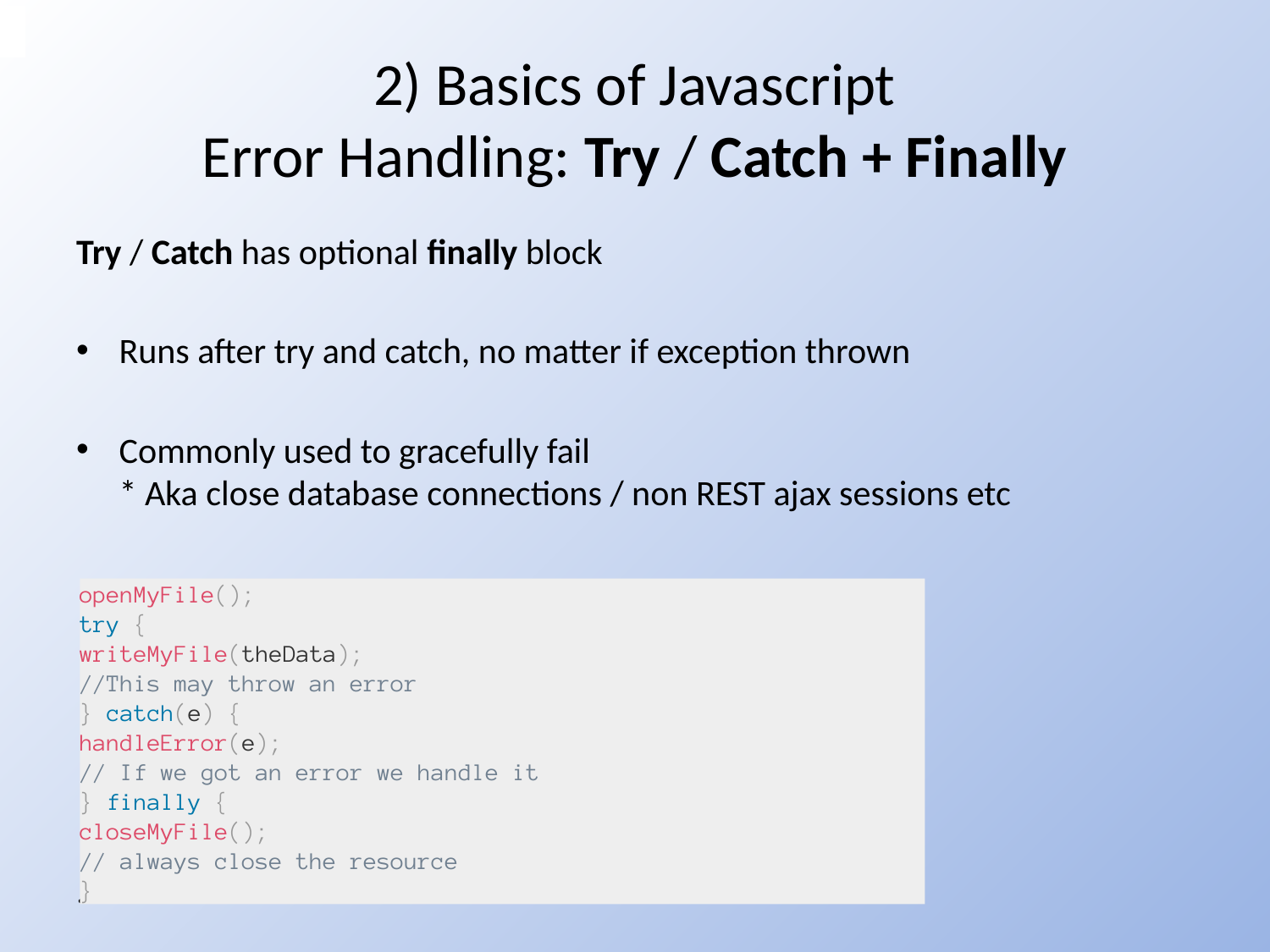

# 2) Basics of Javascript Error Handling: Try / Catch + Finally
Try / Catch has optional finally block

Runs after try and catch, no matter if exception thrown

Commonly used to gracefully fail
* Aka close database connections / non REST ajax sessions etc

.

openMyFile();
try {
writeMyFile(theData);
//This may throw an error
} catch(e) {
handleError(e);
// If we got an error we handle it
} finally {
closeMyFile();
// always close the resource
}